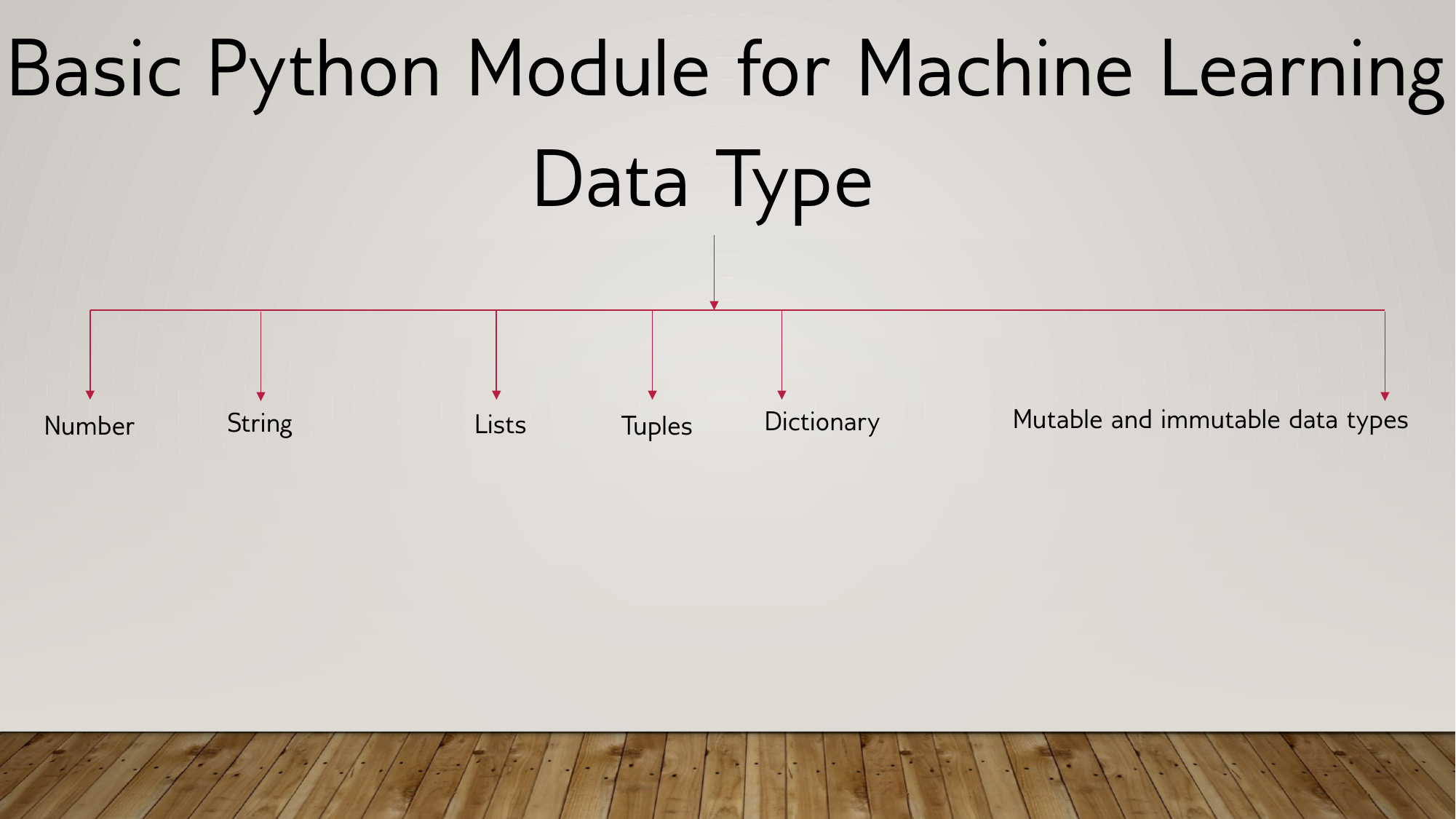

Basic Python Module for Machine Learning
Data Type
Mutable and immutable data types
Dictionary
String
Lists
Number
Tuples